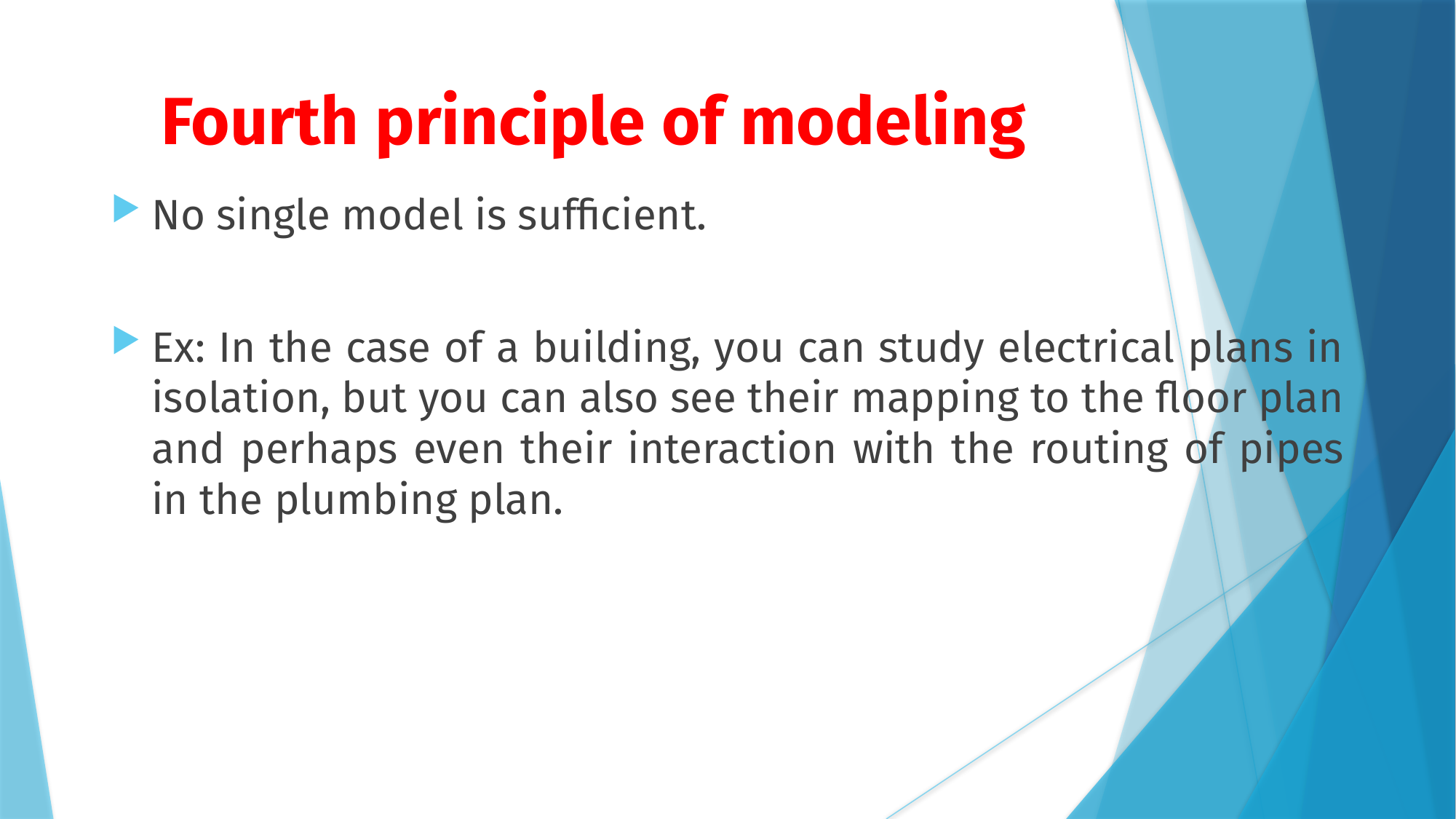

Fourth principle of modeling
No single model is sufficient.

Ex: In the case of a building, you can study electrical plans in isolation, but you can also see their mapping to the floor plan and perhaps even their interaction with the routing of pipes in the plumbing plan.